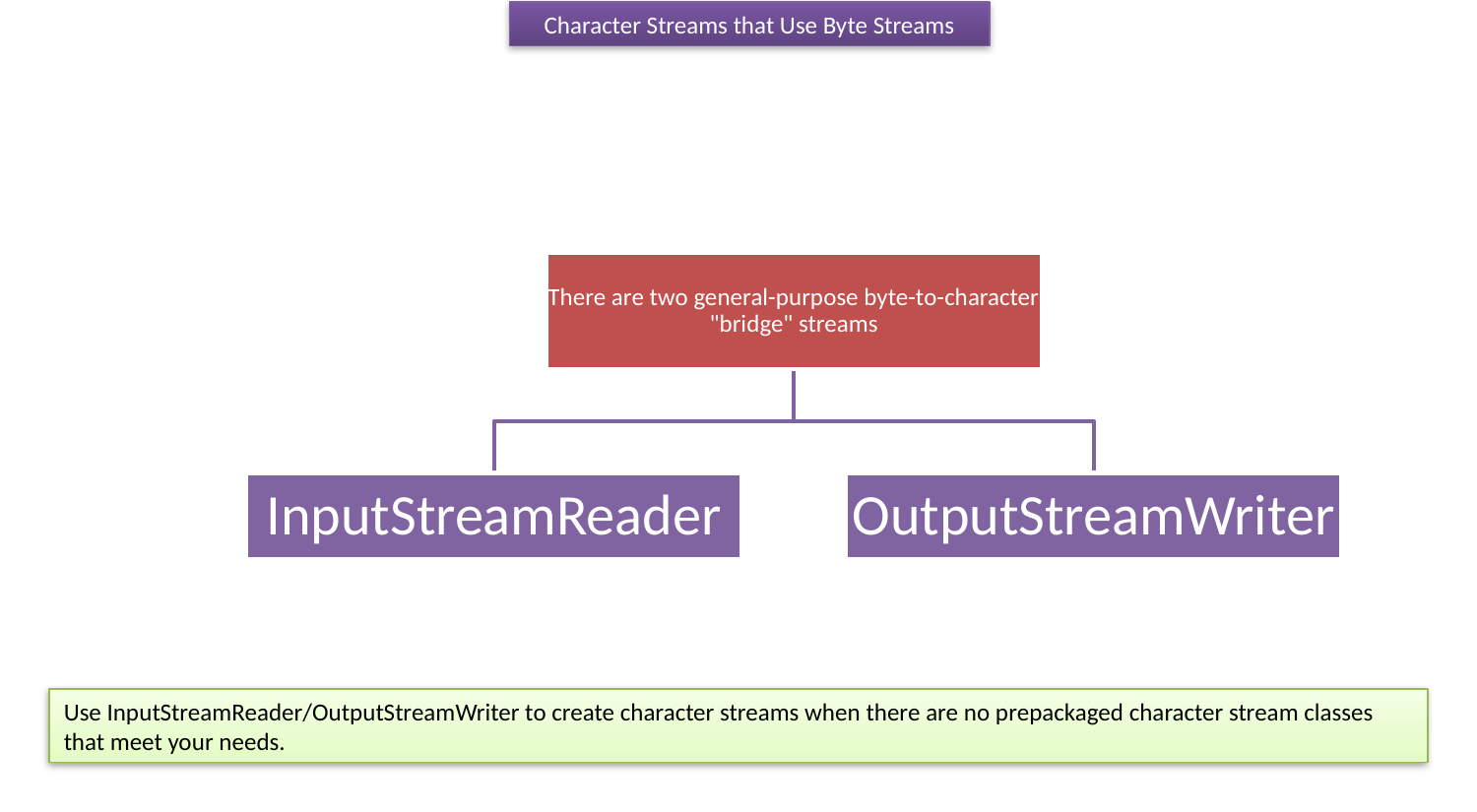

Character Streams that Use Byte Streams
There are two general-purpose byte-to-character "bridge" streams
InputStreamReader
OutputStreamWriter
Use InputStreamReader/OutputStreamWriter to create character streams when there are no prepackaged character stream classes that meet your needs.